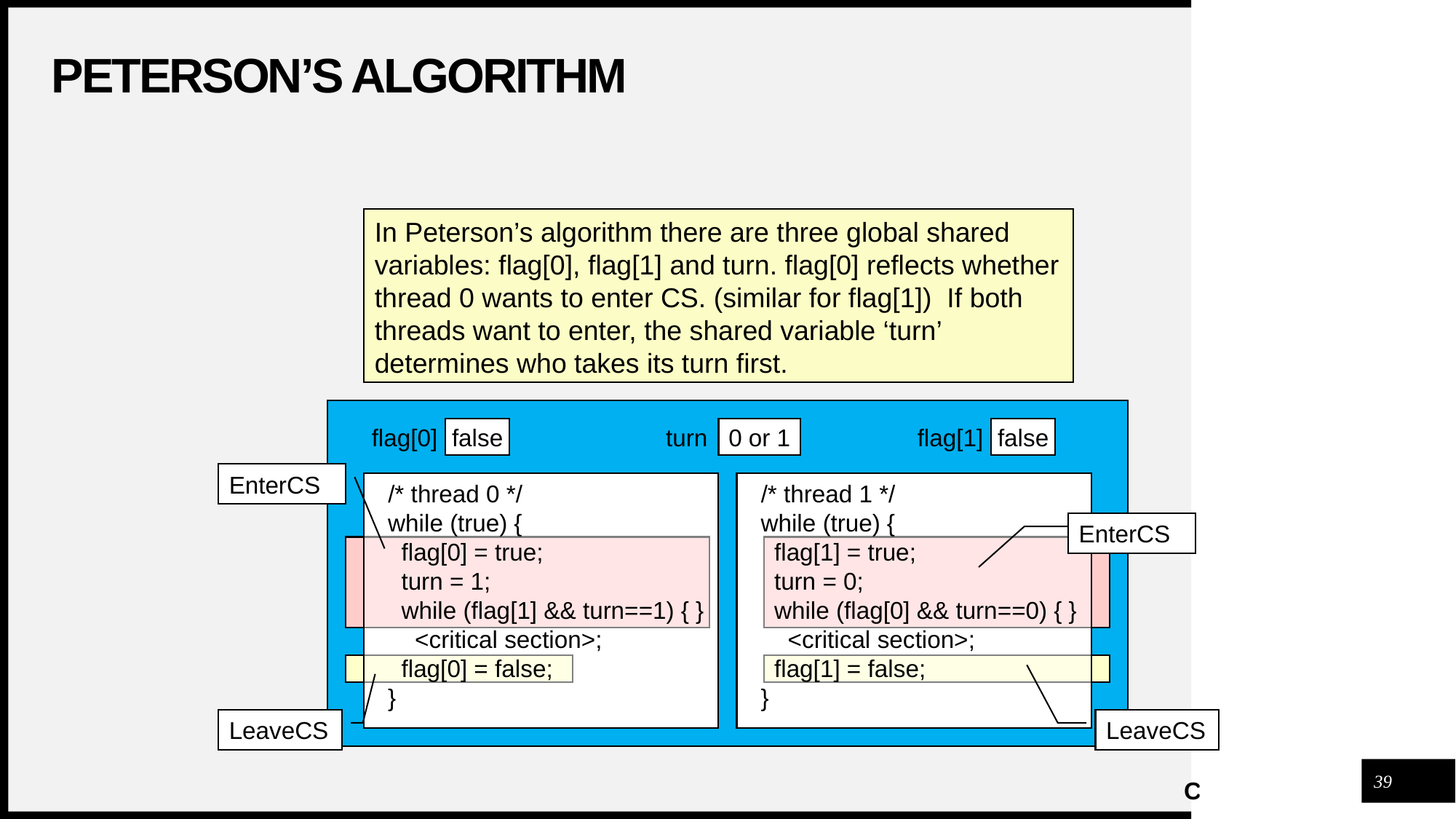

# Peterson’s Algorithm
In Peterson’s algorithm there are three global shared variables: flag[0], flag[1] and turn. flag[0] reflects whether thread 0 wants to enter CS. (similar for flag[1])  If both threads want to enter, the shared variable ‘turn’ determines who takes its turn first.

flag[0]
false
turn
0 or 1
flag[1]
false

  /* thread 0 */
  while (true) {
    flag[0] = true;
    turn = 1;
    while (flag[1] && turn==1) { }
      <critical section>;
    flag[0] = false;
  }

  /* thread 1 */
  while (true) {
    flag[1] = true;
    turn = 0;
    while (flag[0] && turn==0) { }
      <critical section>;
    flag[1] = false;
  }

EnterCS
EnterCS
LeaveCS
LeaveCS
39